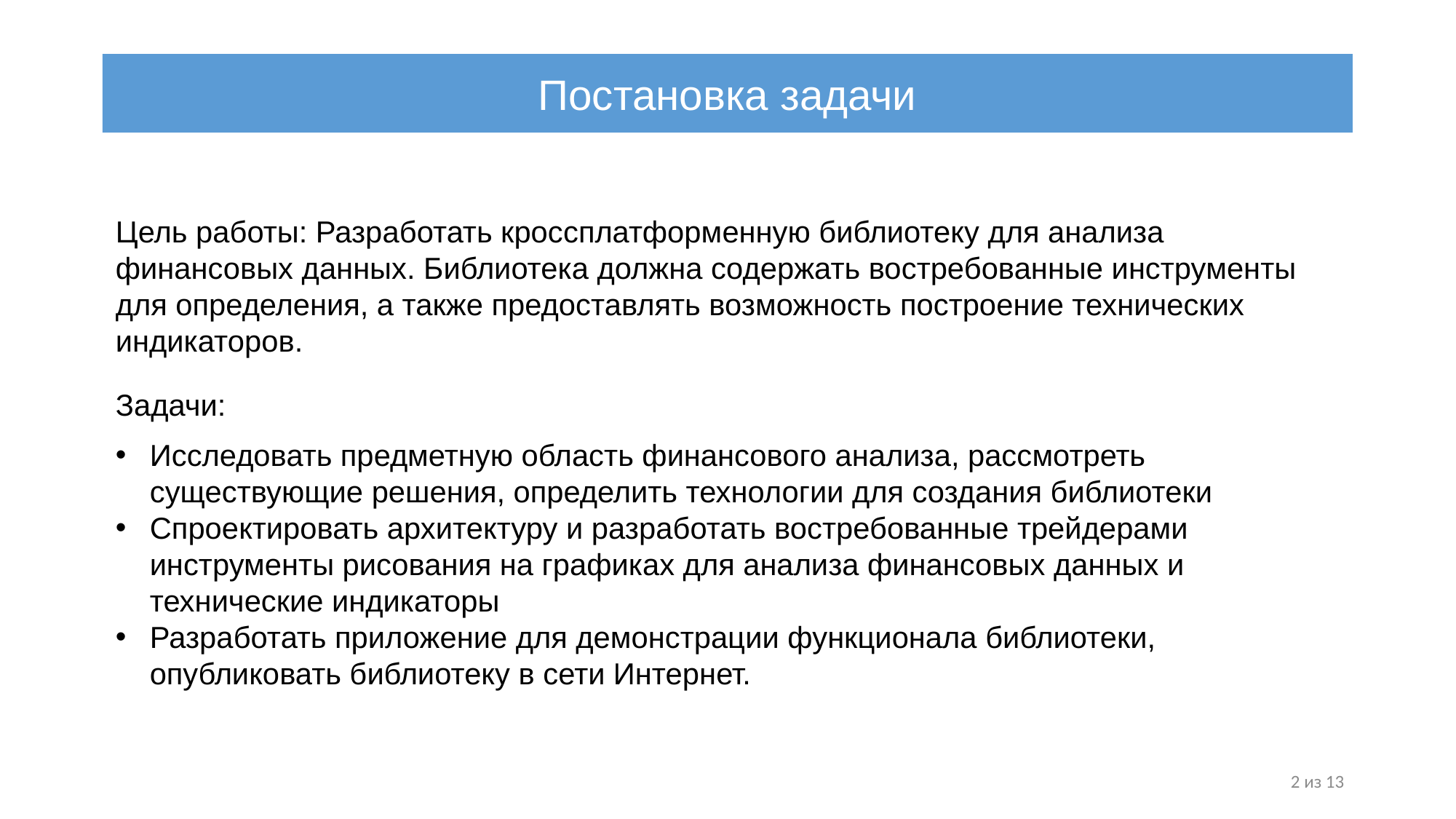

Постановка задачи
Цель работы: Разработать кроссплатформенную библиотеку для анализа финансовых данных. Библиотека должна содержать востребованные инструменты для определения, а также предоставлять возможность построение технических индикаторов.
Задачи:
Исследовать предметную область финансового анализа, рассмотреть существующие решения, определить технологии для создания библиотеки
Спроектировать архитектуру и разработать востребованные трейдерами инструменты рисования на графиках для анализа финансовых данных и технические индикаторы
Разработать приложение для демонстрации функционала библиотеки, опубликовать библиотеку в сети Интернет.
2 из 13